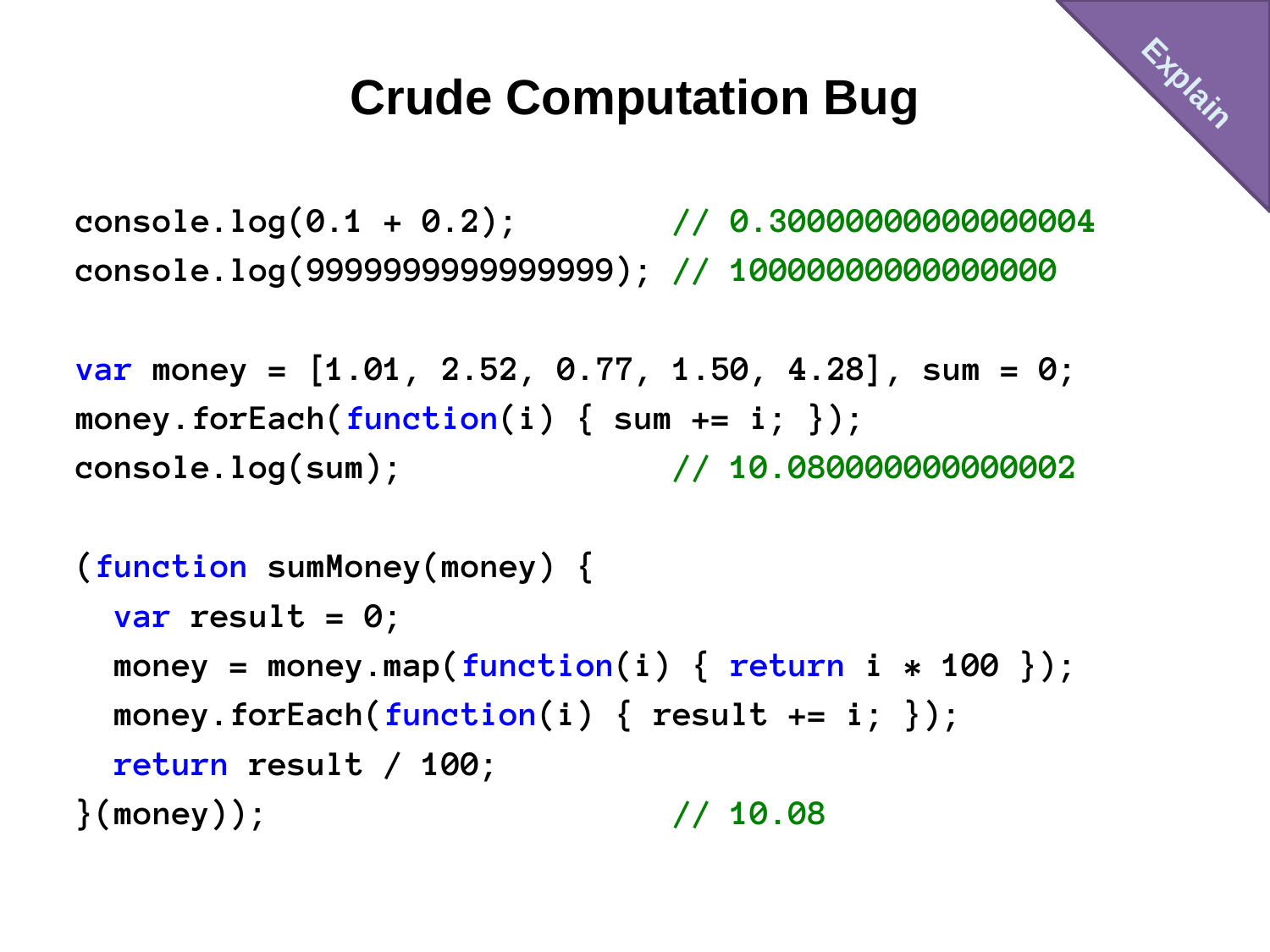

Explain
# Crude Computation Bug
console.log(0.1 + 0.2);        // 0.30000000000000004
console.log(9999999999999999); // 10000000000000000

var money = [1.01, 2.52, 0.77, 1.50, 4.28], sum = 0;
money.forEach(function(i) { sum += i; });
console.log(sum);              // 10.080000000000002

(function sumMoney(money) {
  var result = 0;
  money = money.map(function(i) { return i * 100 });
  money.forEach(function(i) { result += i; });
  return result / 100;
}(money));                     // 10.08